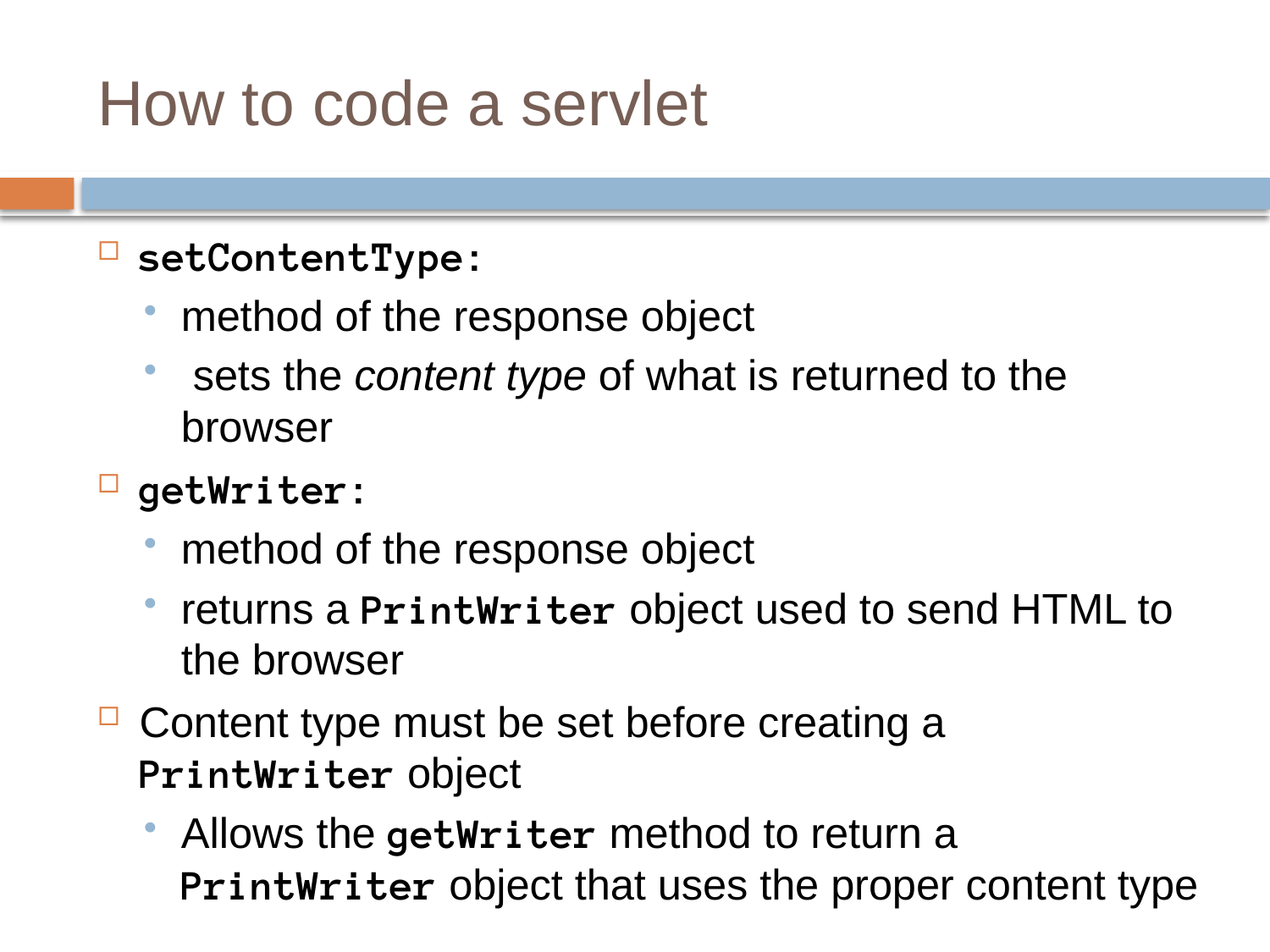

# How to code a servlet
setContentType:
method of the response object
 sets the content type of what is returned to the browser
getWriter:
method of the response object
returns a PrintWriter object used to send HTML to the browser
Content type must be set before creating a PrintWriter object
Allows the getWriter method to return a PrintWriter object that uses the proper content type